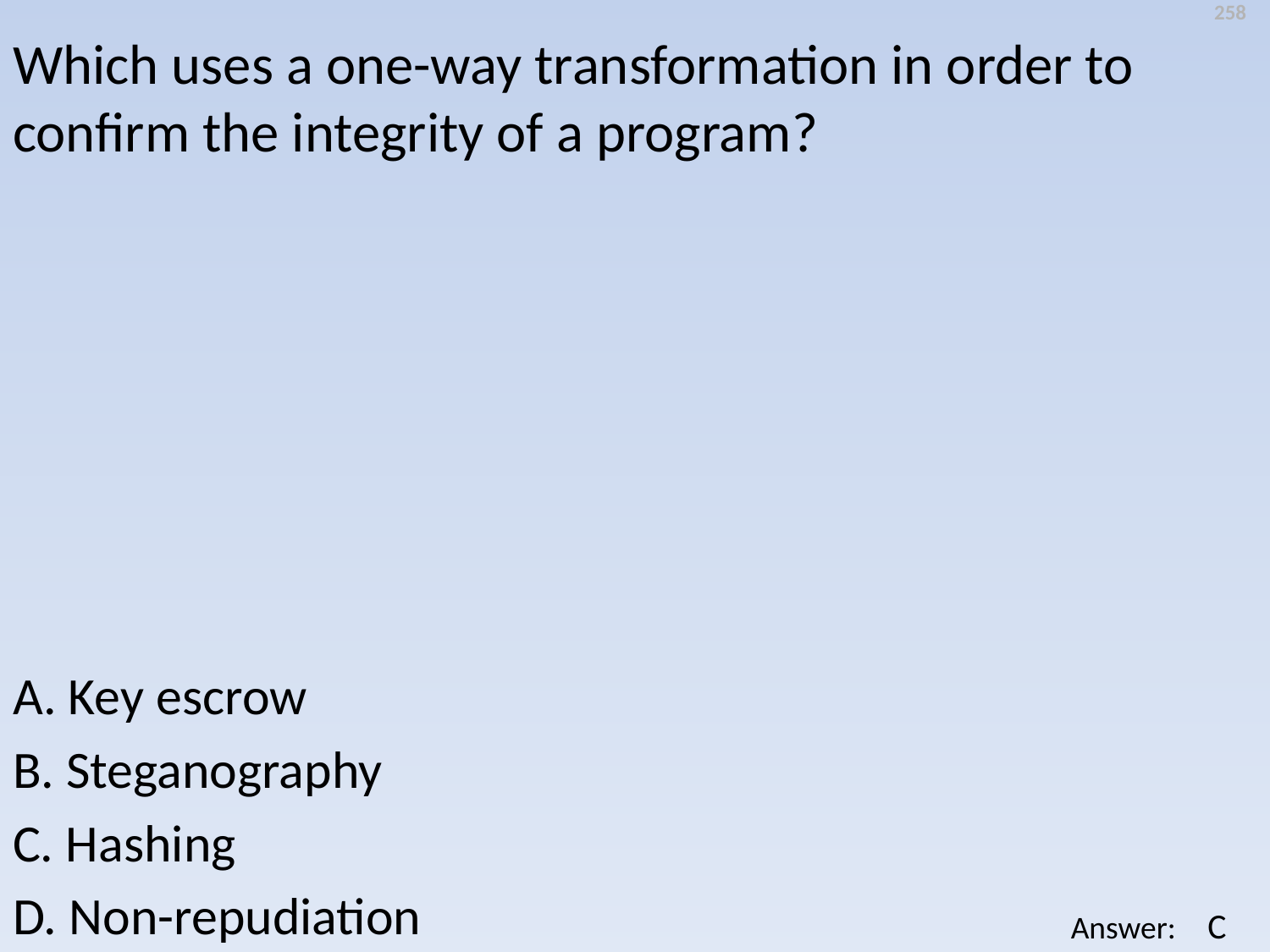

258
Which uses a one-way transformation in order to confirm the integrity of a program?
A. Key escrow
B. Steganography
C. Hashing
D. Non-repudiation
C